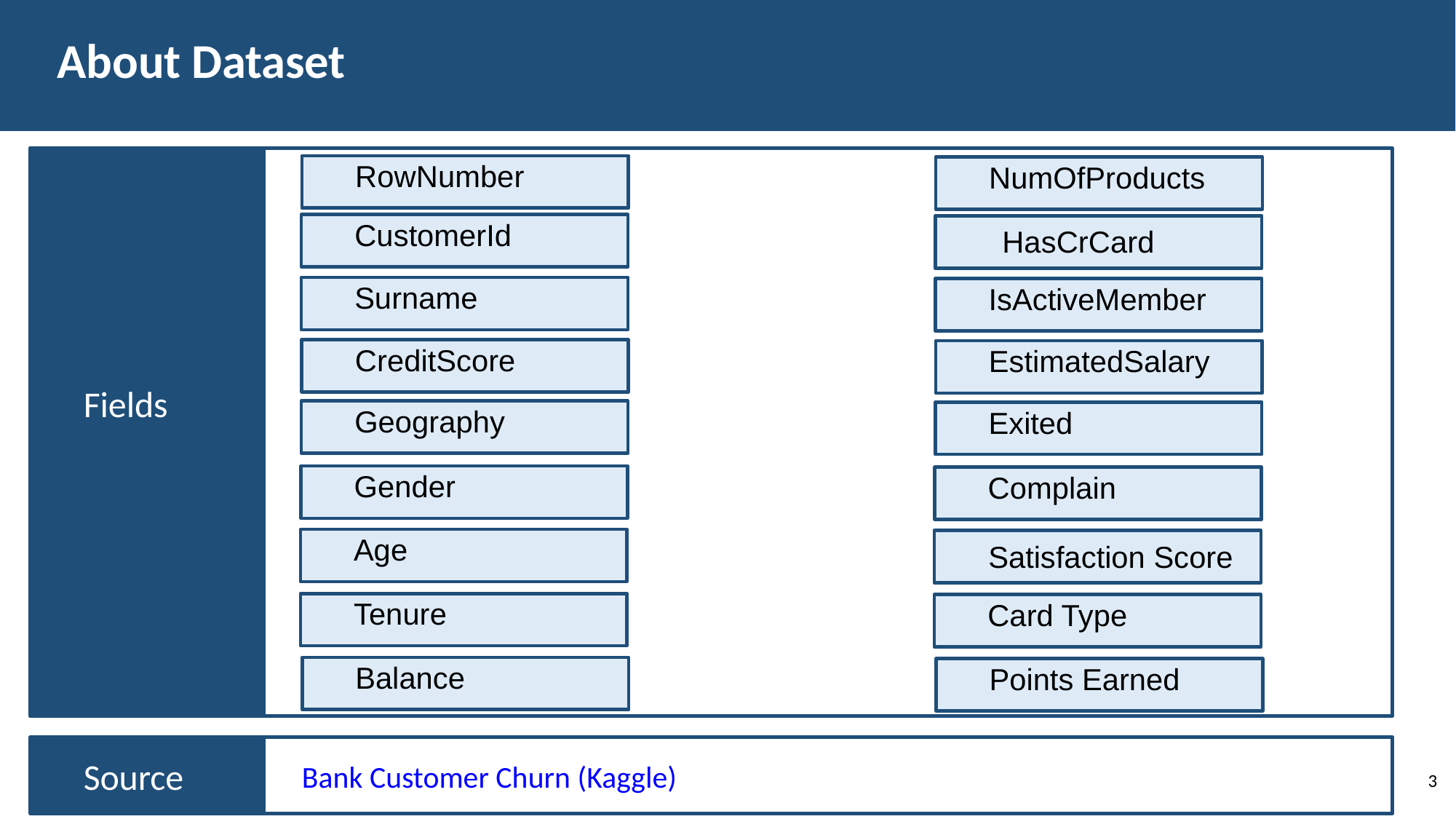

# About Dataset

RowNumber

NumOfProducts

CustomerId

HasCrCard

Surname

IsActiveMember

CreditScore

EstimatedSalary
Fields

Geography

Exited
1

Gender

Complain
2

Age

Satisfaction Score

Tenure

Card Type
3

Balance

Points Earned

Source
Bank Customer Churn (Kaggle)
3